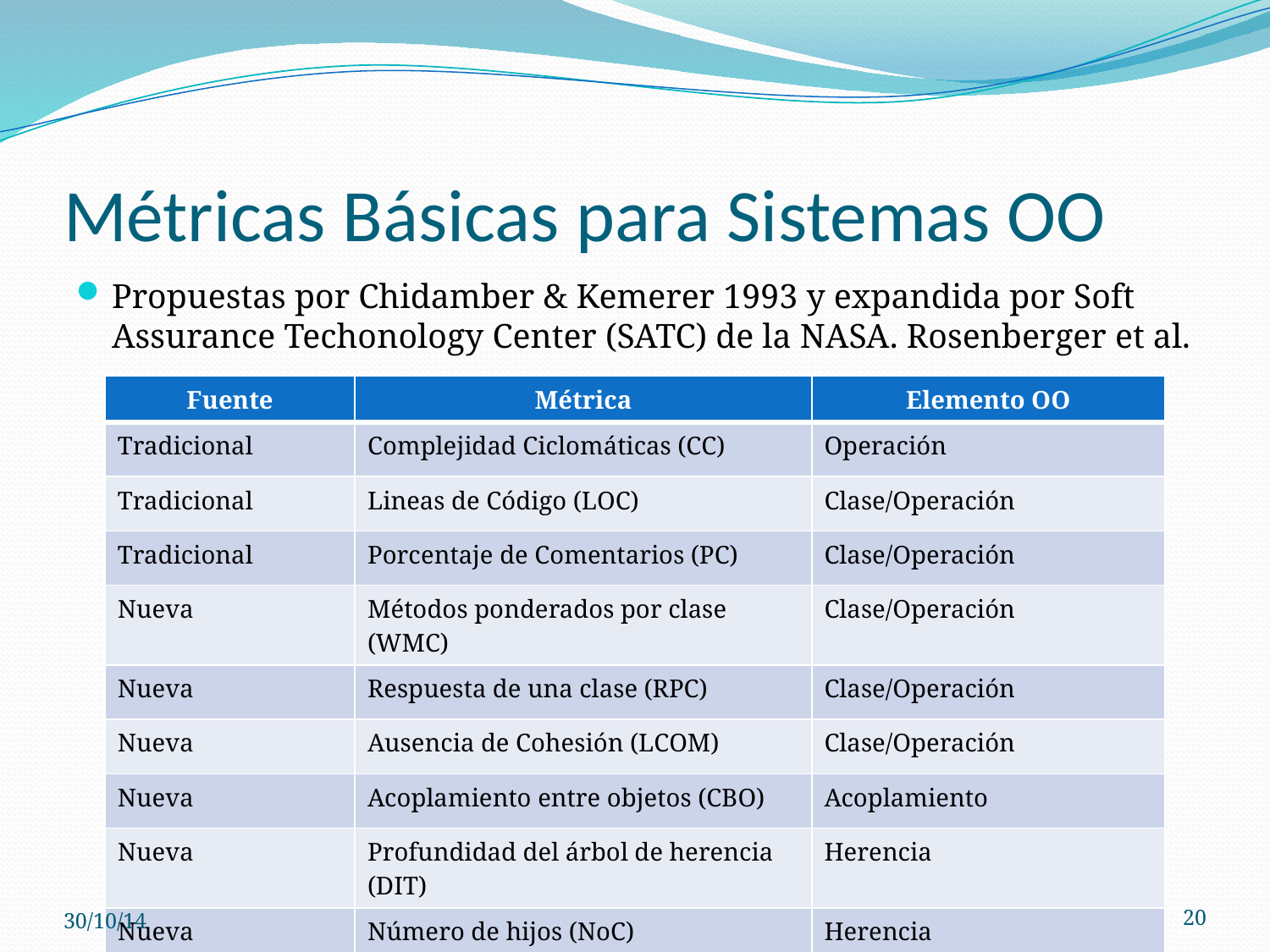

# Métricas Básicas para Sistemas OO
Propuestas por Chidamber & Kemerer 1993 y expandida por Soft Assurance Techonology Center (SATC) de la NASA. Rosenberger et al.
| Fuente | Métrica | Elemento OO |
| --- | --- | --- |
| Tradicional | Complejidad Ciclomáticas (CC) | Operación |
| Tradicional | Lineas de Código (LOC) | Clase/Operación |
| Tradicional | Porcentaje de Comentarios (PC) | Clase/Operación |
| Nueva | Métodos ponderados por clase (WMC) | Clase/Operación |
| Nueva | Respuesta de una clase (RPC) | Clase/Operación |
| Nueva | Ausencia de Cohesión (LCOM) | Clase/Operación |
| Nueva | Acoplamiento entre objetos (CBO) | Acoplamiento |
| Nueva | Profundidad del árbol de herencia (DIT) | Herencia |
| Nueva | Número de hijos (NoC) | Herencia |
30/10/14
Metricas de Software - Metricas Orientadas a Objetos
20